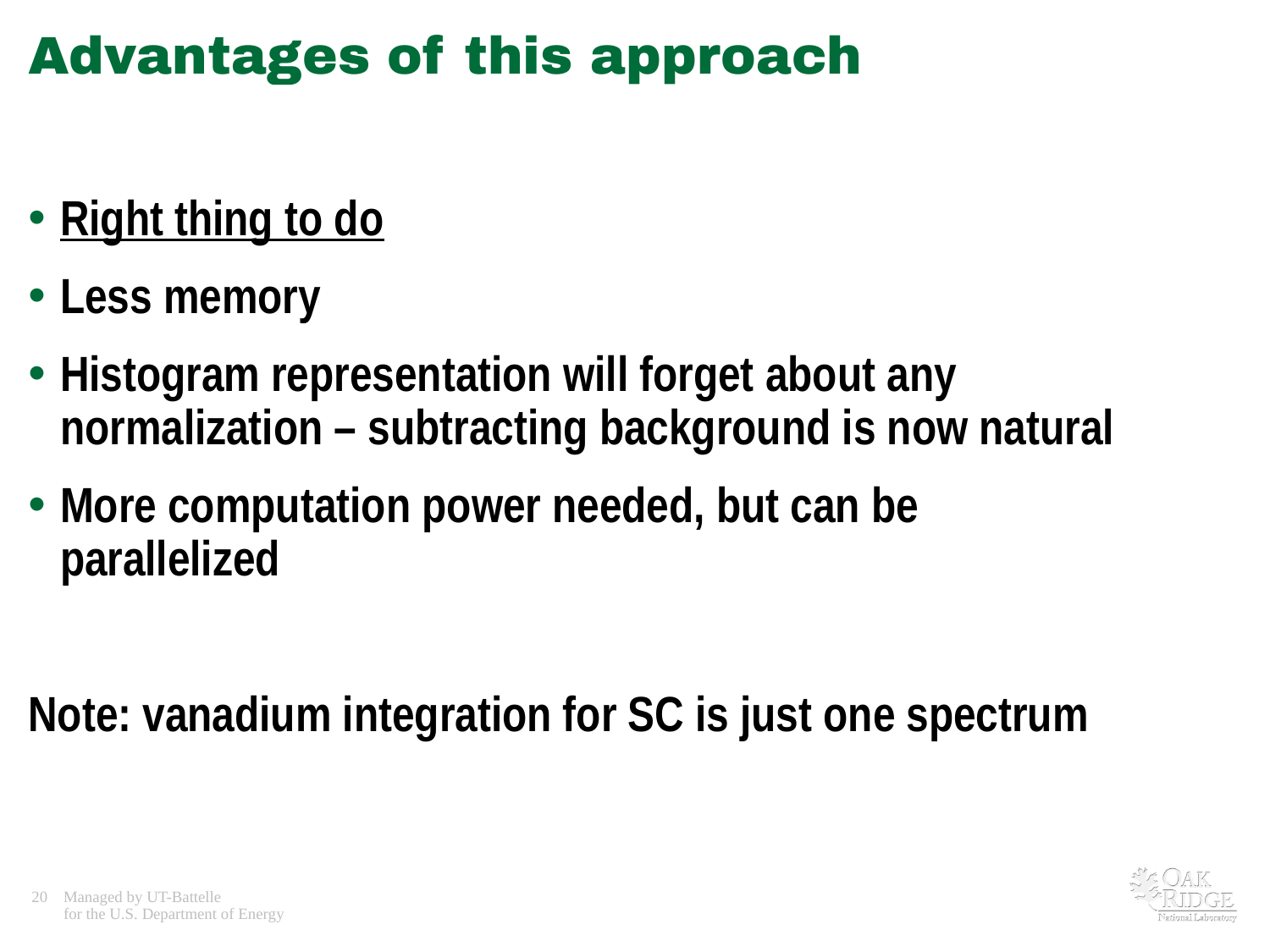

# Advantages of this approach
Right thing to do
Less memory
Histogram representation will forget about any normalization – subtracting background is now natural
More computation power needed, but can be parallelized

Note: vanadium integration for SC is just one spectrum